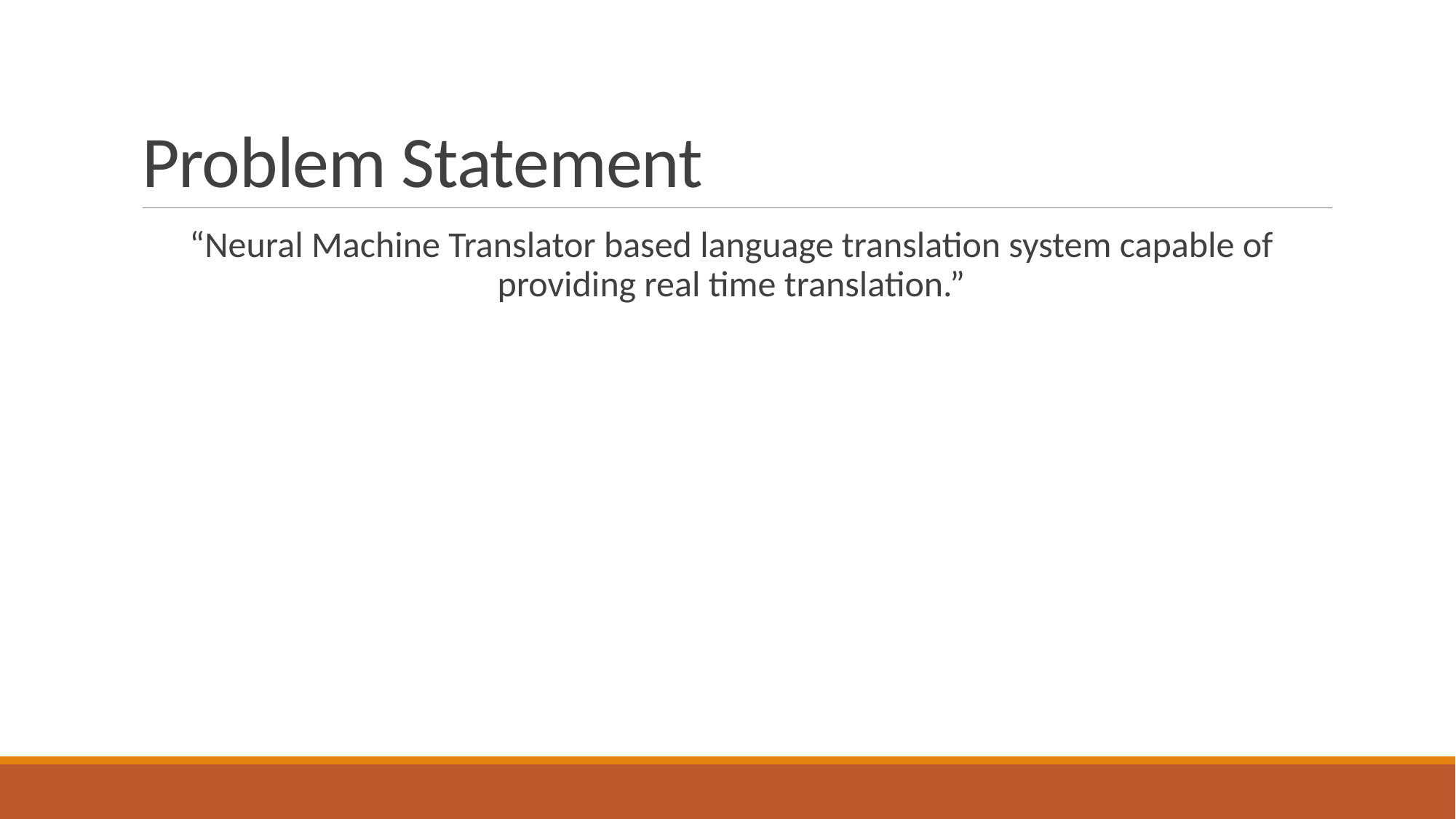

# Problem Statement
“Neural Machine Translator based language translation system capable of providing real time translation.”